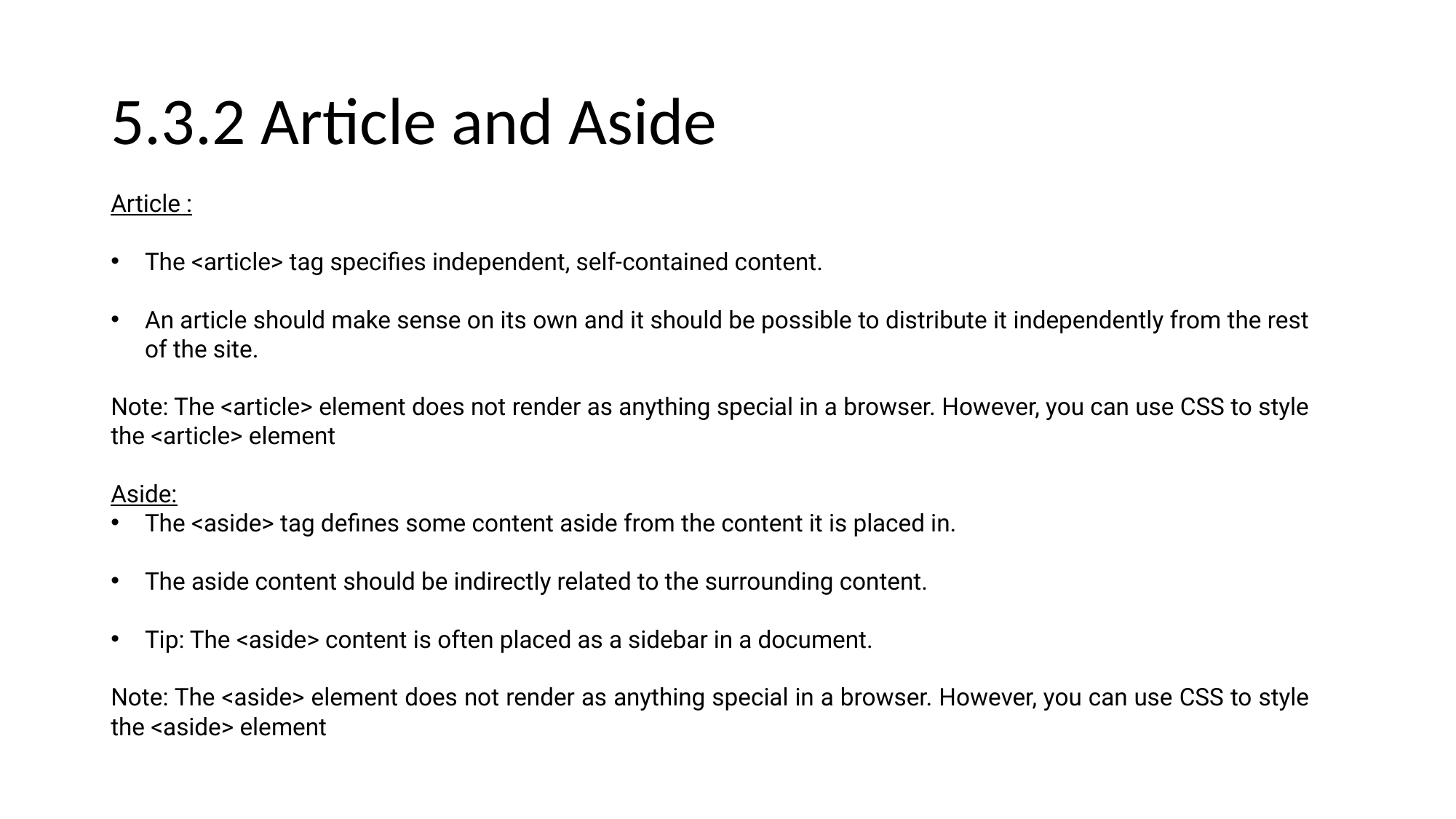

# 5.3.2 Article and Aside
Article :

The <article> tag specifies independent, self-contained content.

An article should make sense on its own and it should be possible to distribute it independently from the rest of the site.

Note: The <article> element does not render as anything special in a browser. However, you can use CSS to style the <article> element

Aside:
The <aside> tag defines some content aside from the content it is placed in.

The aside content should be indirectly related to the surrounding content.

Tip: The <aside> content is often placed as a sidebar in a document.

Note: The <aside> element does not render as anything special in a browser. However, you can use CSS to style the <aside> element